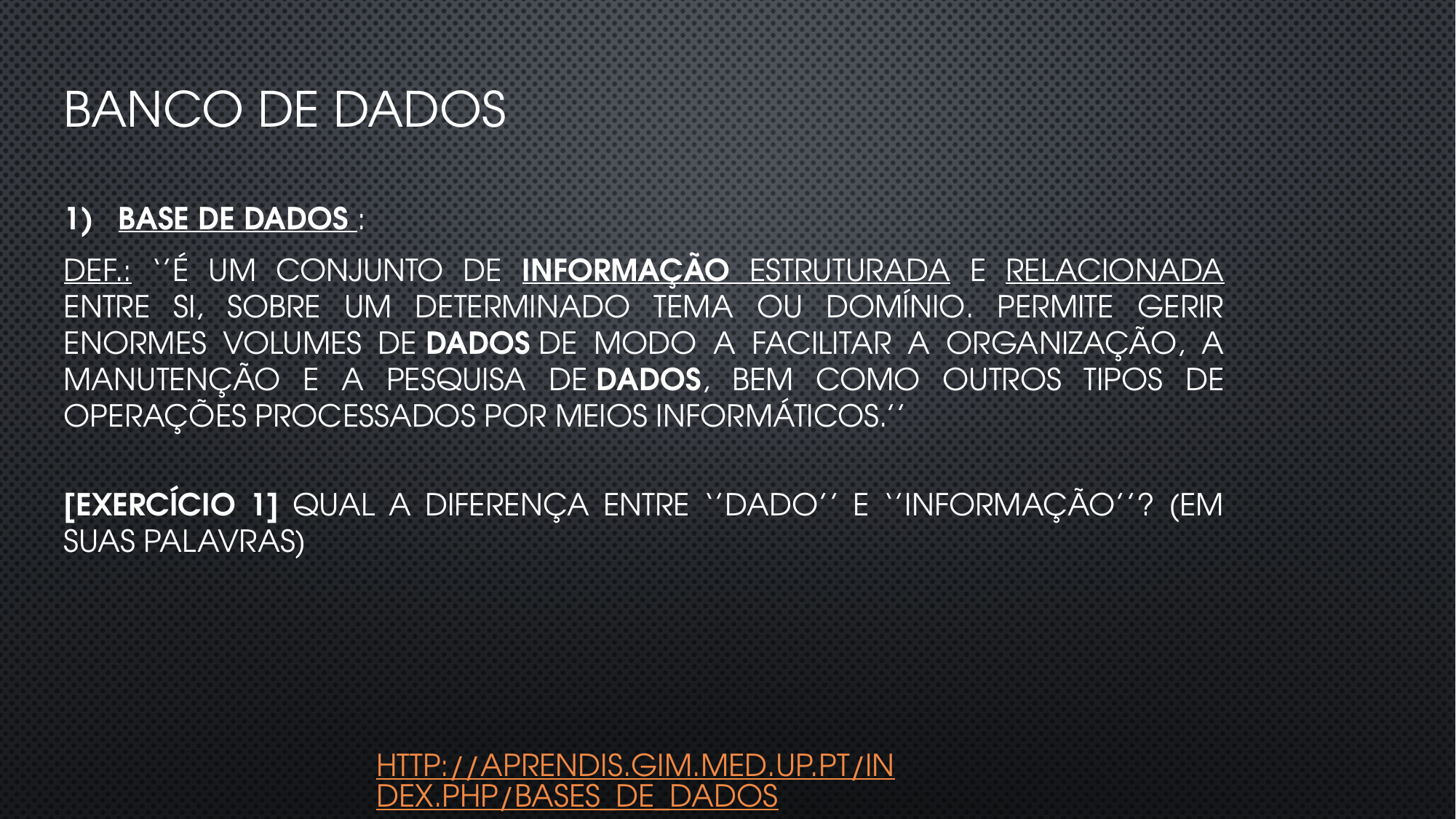

# Banco de dados
Base de dados :
Def.: ‘’É um conjunto de informação estruturada e relacionada entre si, sobre um determinado tema ou domínio. Permite gerir enormes volumes de dados de modo a facilitar a organização, a manutenção e a pesquisa de dados, bem como outros tipos de operações processados por meios informáticos.’’

[Exercício 1] Qual a diferença entre ‘’dado’’ e ‘’informação’’? (Em suas palavras)

http://aprendis.gim.med.up.pt/index.php/Bases_de_Dados